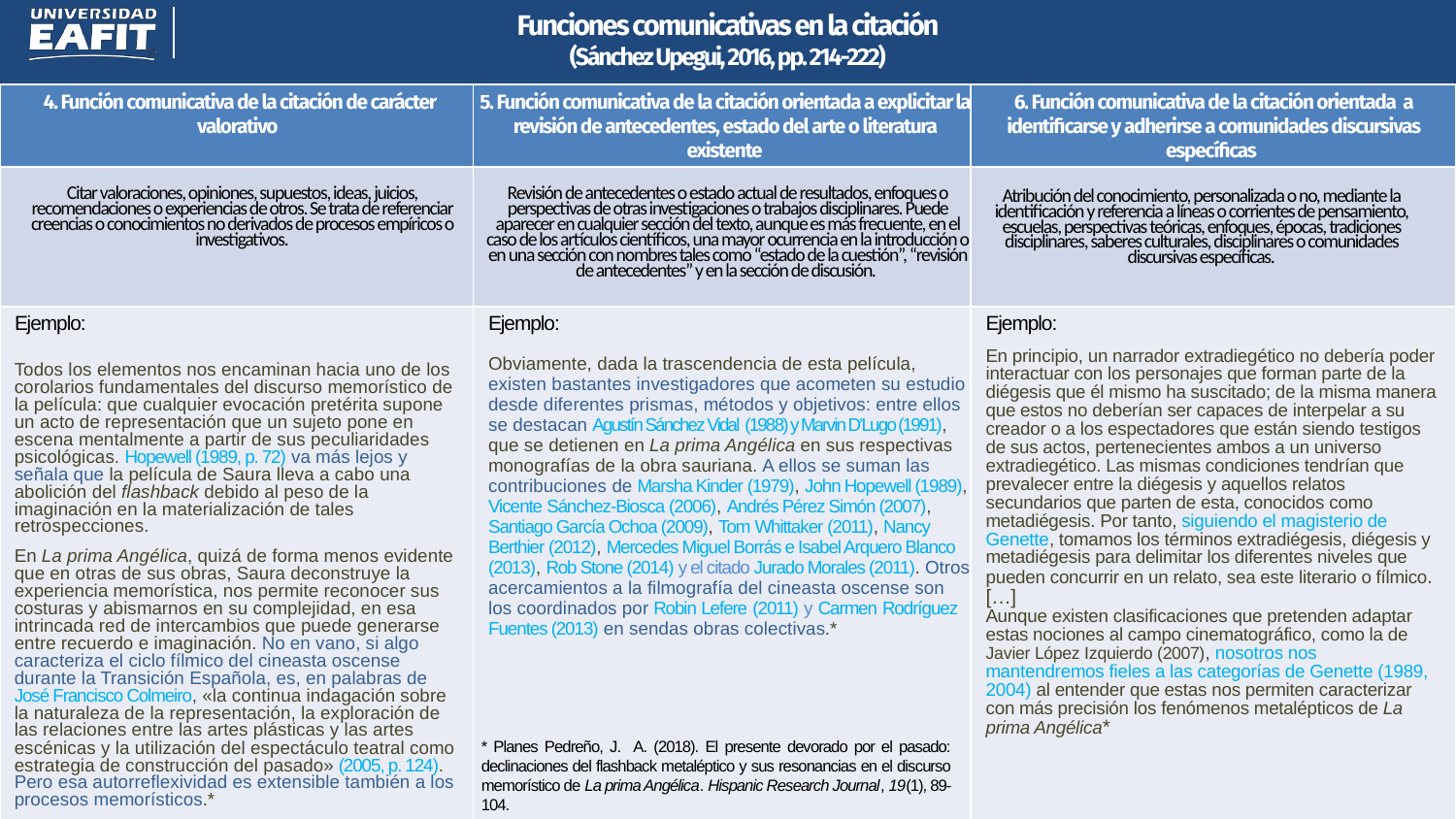

Funciones comunicativas en la citación
(Sánchez Upegui, 2016, pp. 214-222)
|  |  |  |
| --- | --- | --- |
| 4. Función comunicativa de la citación de carácter valorativo | 5. Función comunicativa de la citación orientada a explicitar la revisión de antecedentes, estado del arte o literatura existente | 6. Función comunicativa de la citación orientada a identificarse y adherirse a comunidades discursivas específicas |
| Citar valoraciones, opiniones, supuestos, ideas, juicios, recomendaciones o experiencias de otros. Se trata de referenciar creencias o conocimientos no derivados de procesos empíricos o investigativos. | Revisión de antecedentes o estado actual de resultados, enfoques o perspectivas de otras investigaciones o trabajos disciplinares. Puede aparecer en cualquier sección del texto, aunque es más frecuente, en el caso de los artículos científicos, una mayor ocurrencia en la introducción o en una sección con nombres tales como “estado de la cuestión”, “revisión de antecedentes” y en la sección de discusión. | Atribución del conocimiento, personalizada o no, mediante la identificación y referencia a líneas o corrientes de pensamiento, escuelas, perspectivas teóricas, enfoques, épocas, tradiciones disciplinares, saberes culturales, disciplinares o comunidades discursivas específicas. |
| Ejemplo: | Ejemplo: Obviamente, dada la trascendencia de esta película, existen bastantes investigadores que acometen su estudio desde diferentes prismas, métodos y objetivos: entre ellos se destacan Agustín Sánchez Vidal (1988) y Marvin D’Lugo (1991), que se detienen en La prima Angélica en sus respectivas monografías de la obra sauriana. A ellos se suman las contribuciones de Marsha Kinder (1979), John Hopewell (1989), Vicente Sánchez-Biosca (2006), Andrés Pérez Simón (2007), Santiago García Ochoa (2009), Tom Whittaker (2011), Nancy Berthier (2012), Mercedes Miguel Borrás e Isabel Arquero Blanco (2013), Rob Stone (2014) y el citado Jurado Morales (2011). Otros acercamientos a la filmografía del cineasta oscense son los coordinados por Robin Lefere (2011) y Carmen Rodríguez Fuentes (2013) en sendas obras colectivas.\* | Ejemplo: En principio, un narrador extradiegético no debería poder interactuar con los personajes que forman parte de la diégesis que él mismo ha suscitado; de la misma manera que estos no deberían ser capaces de interpelar a su creador o a los espectadores que están siendo testigos de sus actos, pertenecientes ambos a un universo extradiegético. Las mismas condiciones tendrían que prevalecer entre la diégesis y aquellos relatos secundarios que parten de esta, conocidos como metadiégesis. Por tanto, siguiendo el magisterio de Genette, tomamos los términos extradiégesis, diégesis y metadiégesis para delimitar los diferentes niveles que pueden concurrir en un relato, sea este literario o fílmico. […] Aunque existen clasificaciones que pretenden adaptar estas nociones al campo cinematográfico, como la de Javier López Izquierdo (2007), nosotros nos mantendremos fieles a las categorías de Genette (1989, 2004) al entender que estas nos permiten caracterizar con más precisión los fenómenos metalépticos de La prima Angélica\* |

Todos los elementos nos encaminan hacia uno de los corolarios fundamentales del discurso memorístico de la película: que cualquier evocación pretérita supone un acto de representación que un sujeto pone en escena mentalmente a partir de sus peculiaridades psicológicas. Hopewell (1989, p. 72) va más lejos y señala que la película de Saura lleva a cabo una abolición del flashback debido al peso de la imaginación en la materialización de tales retrospecciones.
En La prima Angélica, quizá de forma menos evidente que en otras de sus obras, Saura deconstruye la experiencia memorística, nos permite reconocer sus costuras y abismarnos en su complejidad, en esa intrincada red de intercambios que puede generarse entre recuerdo e imaginación. No en vano, si algo caracteriza el ciclo fílmico del cineasta oscense durante la Transición Española, es, en palabras de José Francisco Colmeiro, «la continua indagación sobre la naturaleza de la representación, la exploración de las relaciones entre las artes plásticas y las artes escénicas y la utilización del espectáculo teatral como estrategia de construcción del pasado» (2005, p. 124). Pero esa autorreflexividad es extensible también a los procesos memorísticos.*
* Planes Pedreño, J.  A. (2018). El presente devorado por el pasado: declinaciones del flashback metaléptico y sus resonancias en el discurso memorístico de La prima Angélica. Hispanic Research Journal, 19(1), 89-104.